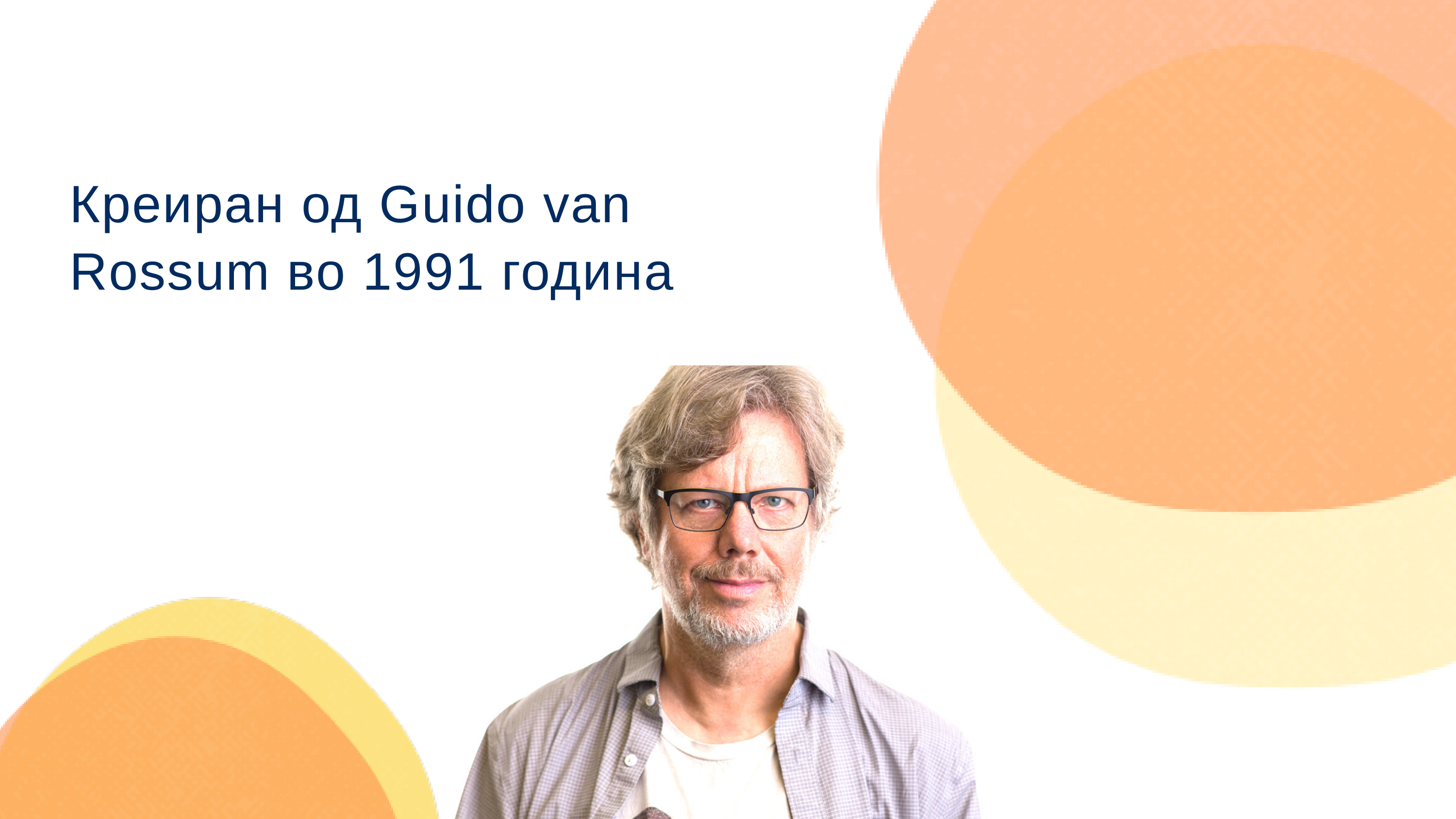

Креиран од Guido van Rossum во 1991 година